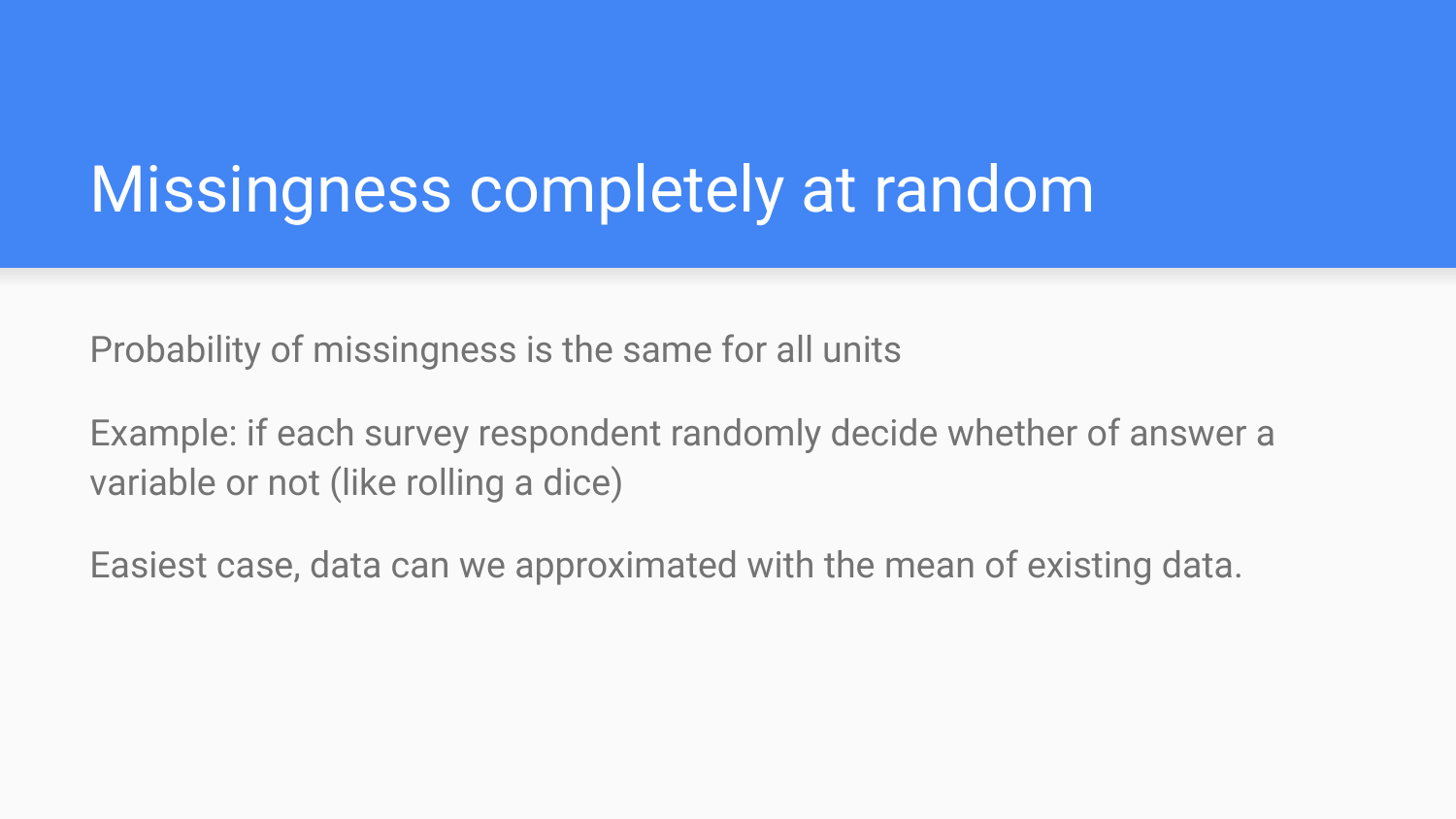

# Missingness completely at random
Probability of missingness is the same for all units
Example: if each survey respondent randomly decide whether of answer a variable or not (like rolling a dice)
Easiest case, data can we approximated with the mean of existing data.